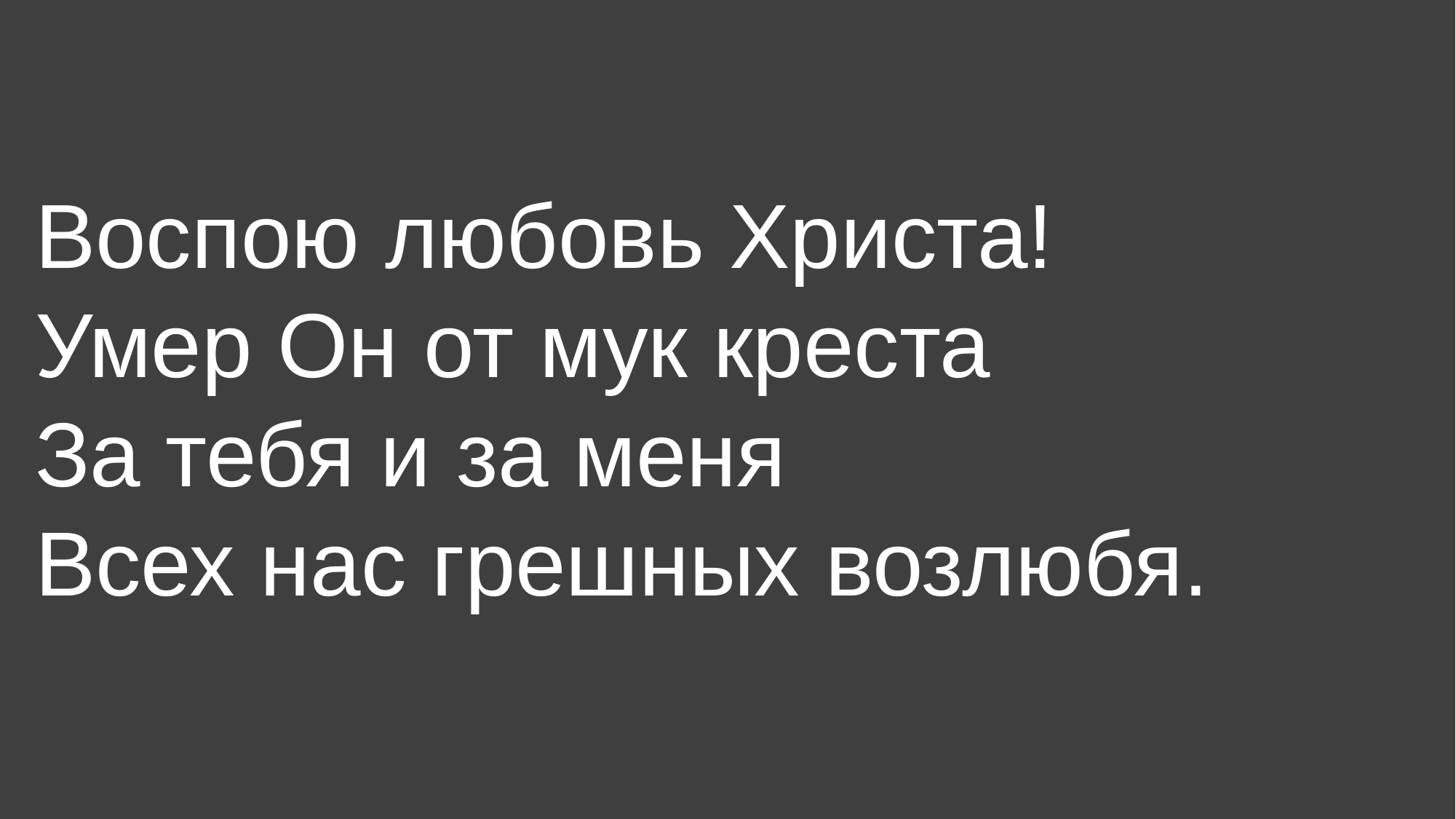

Воспою любовь Христа!
Умер Он от мук креста
За тебя и за меня
Всех нас грешных возлюбя.